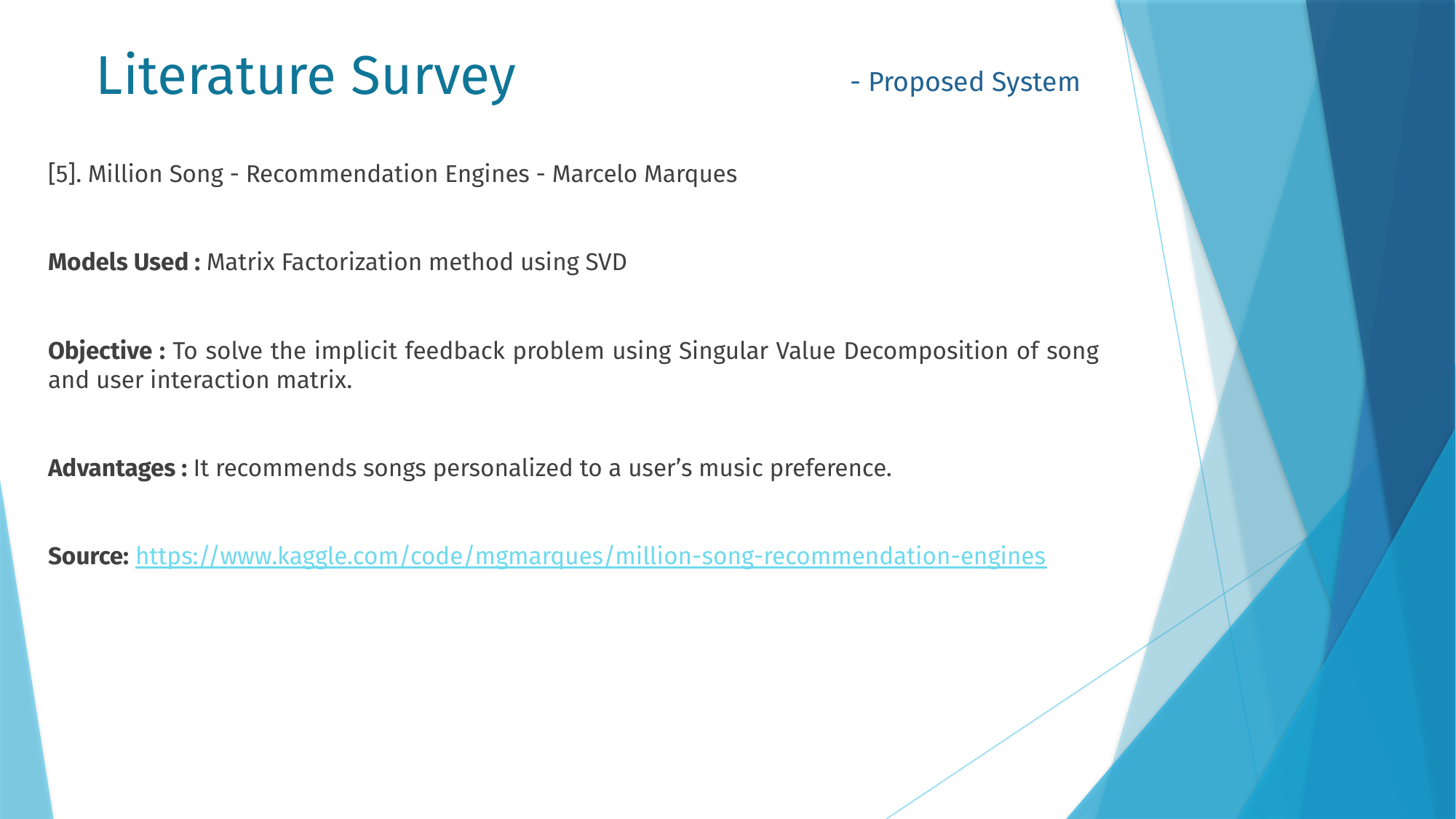

# Literature Survey
- Proposed System
[5]. Million Song - Recommendation Engines - Marcelo Marques

Models Used : Matrix Factorization method using SVD

Objective : To solve the implicit feedback problem using Singular Value Decomposition of song and user interaction matrix.

Advantages : It recommends songs personalized to a user’s music preference.

Source: https://www.kaggle.com/code/mgmarques/million-song-recommendation-engines